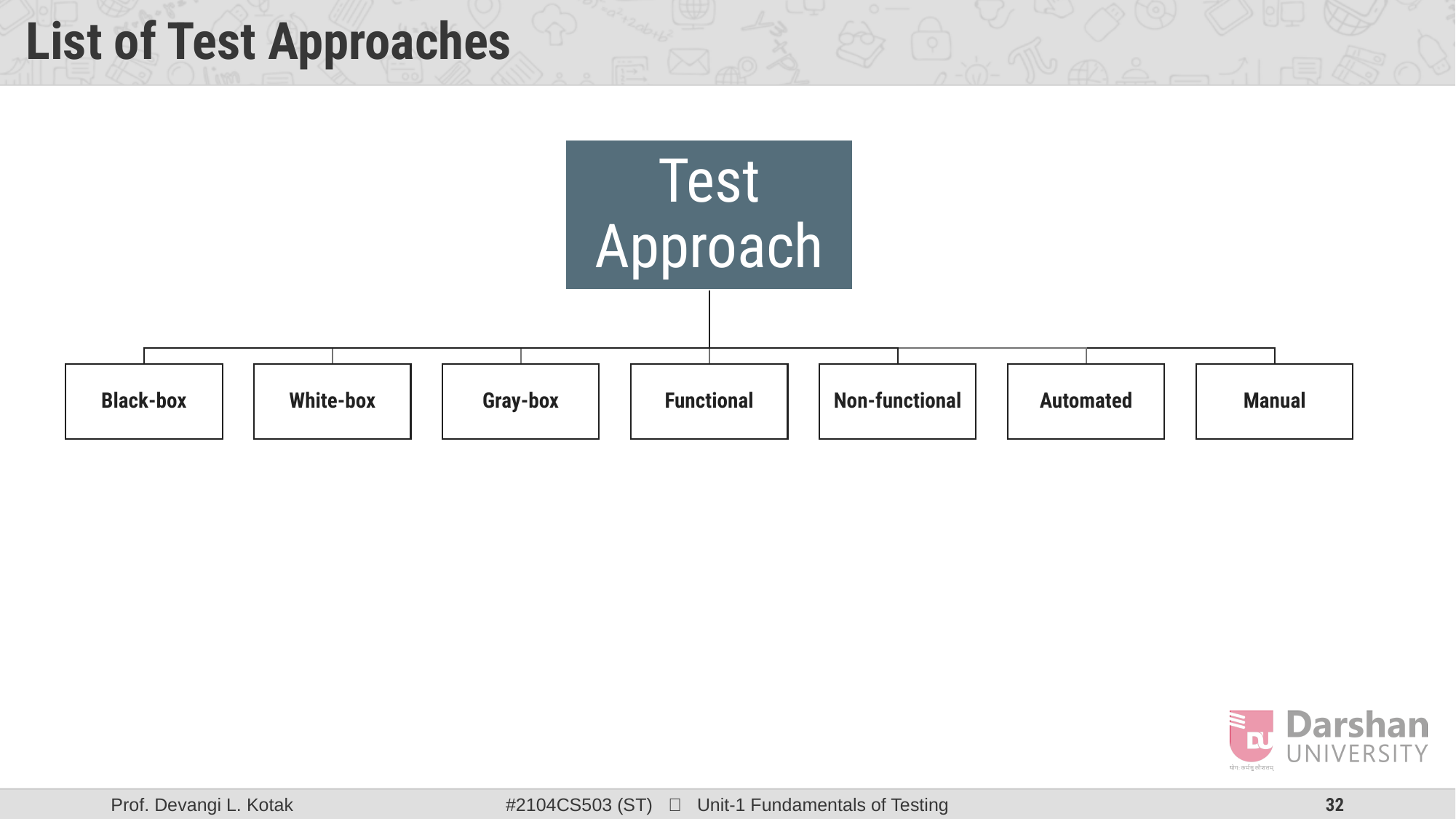

# List of Test Approaches
Test Approach
Black-box
White-box
Gray-box
Functional
Non-functional
Automated
Manual